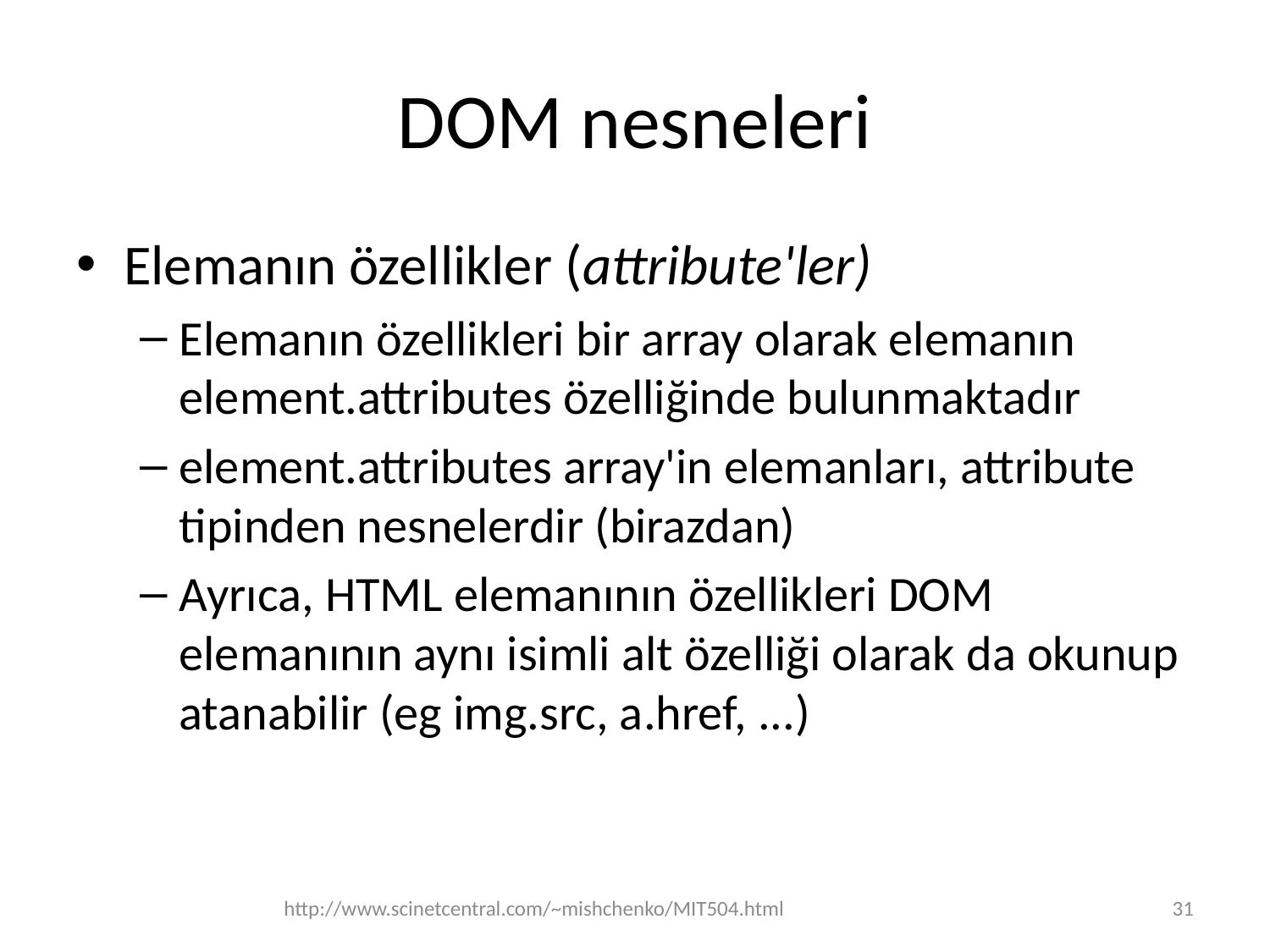

# DOM nesneleri
Elemanın özellikler (attribute'ler)
Elemanın özellikleri bir array olarak elemanın element.attributes özelliğinde bulunmaktadır
element.attributes array'in elemanları, attribute tipinden nesnelerdir (birazdan)
Ayrıca, HTML elemanının özellikleri DOM elemanının aynı isimli alt özelliği olarak da okunup atanabilir (eg img.src, a.href, ...)

http://www.scinetcentral.com/~mishchenko/MIT504.html
31